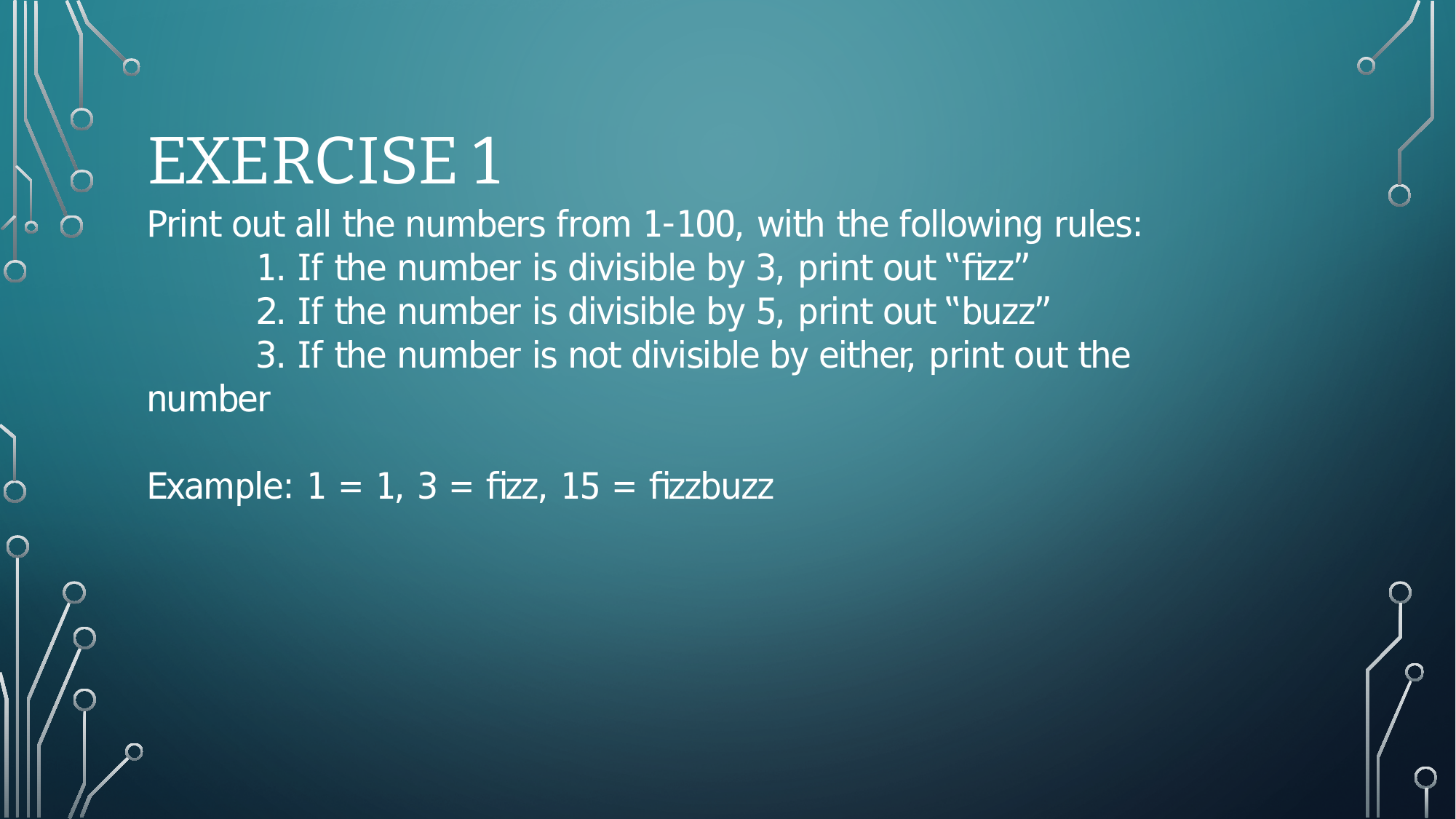

# Exercise 1
Print out all the numbers from 1-100, with the following rules:
	1. If the number is divisible by 3, print out “fizz”
	2. If the number is divisible by 5, print out “buzz”
	3. If the number is not divisible by either, print out the number

Example: 1 = 1, 3 = fizz, 15 = fizzbuzz